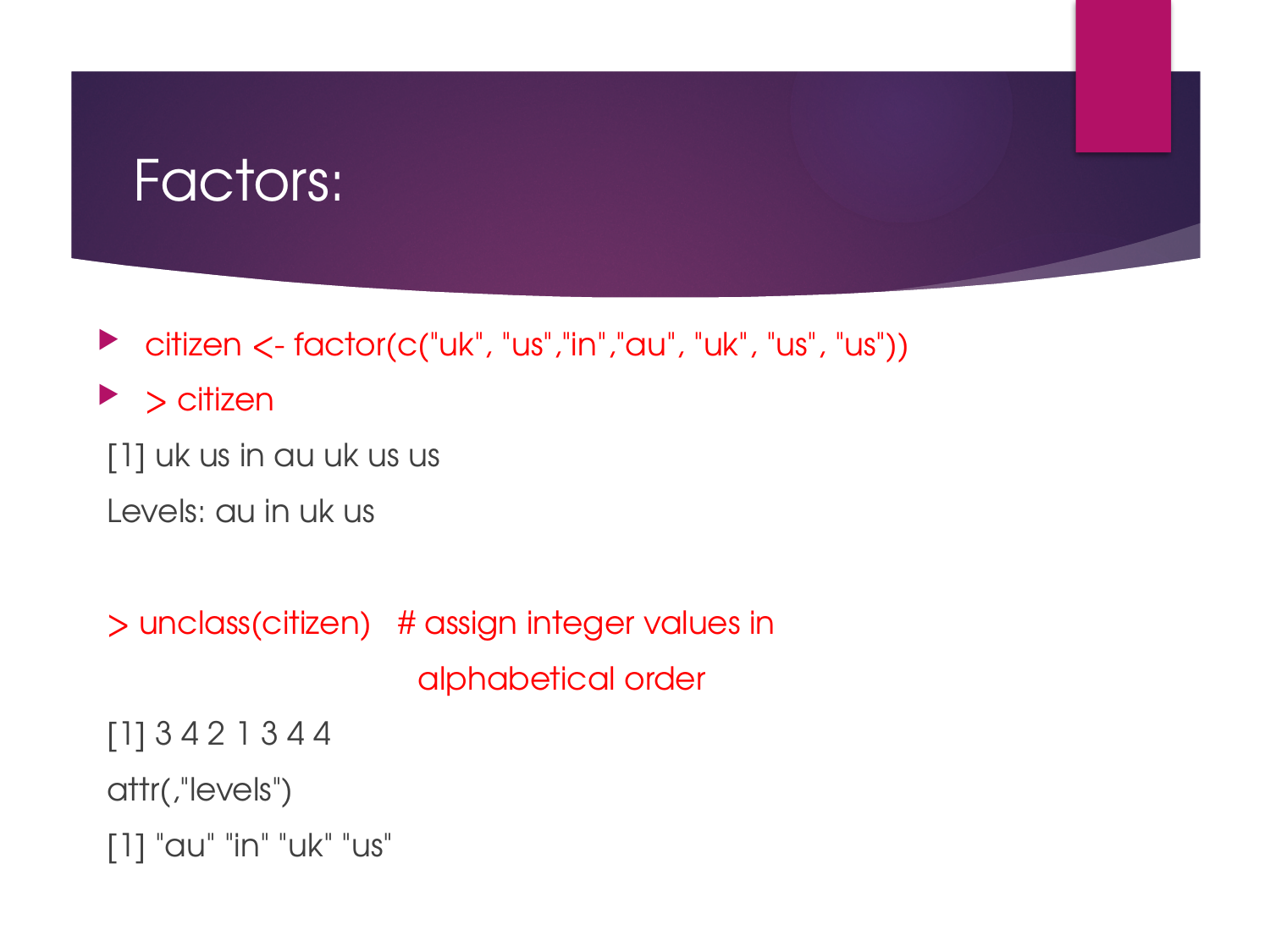

# Factors:
citizen <- factor(c("uk", "us","in","au", "uk", "us", "us"))
> citizen
[1] uk us in au uk us us
Levels: au in uk us

> unclass(citizen)   # assign integer values in
                                   alphabetical order
[1] 3 4 2 1 3 4 4
attr(,"levels")
[1] "au" "in" "uk" "us"